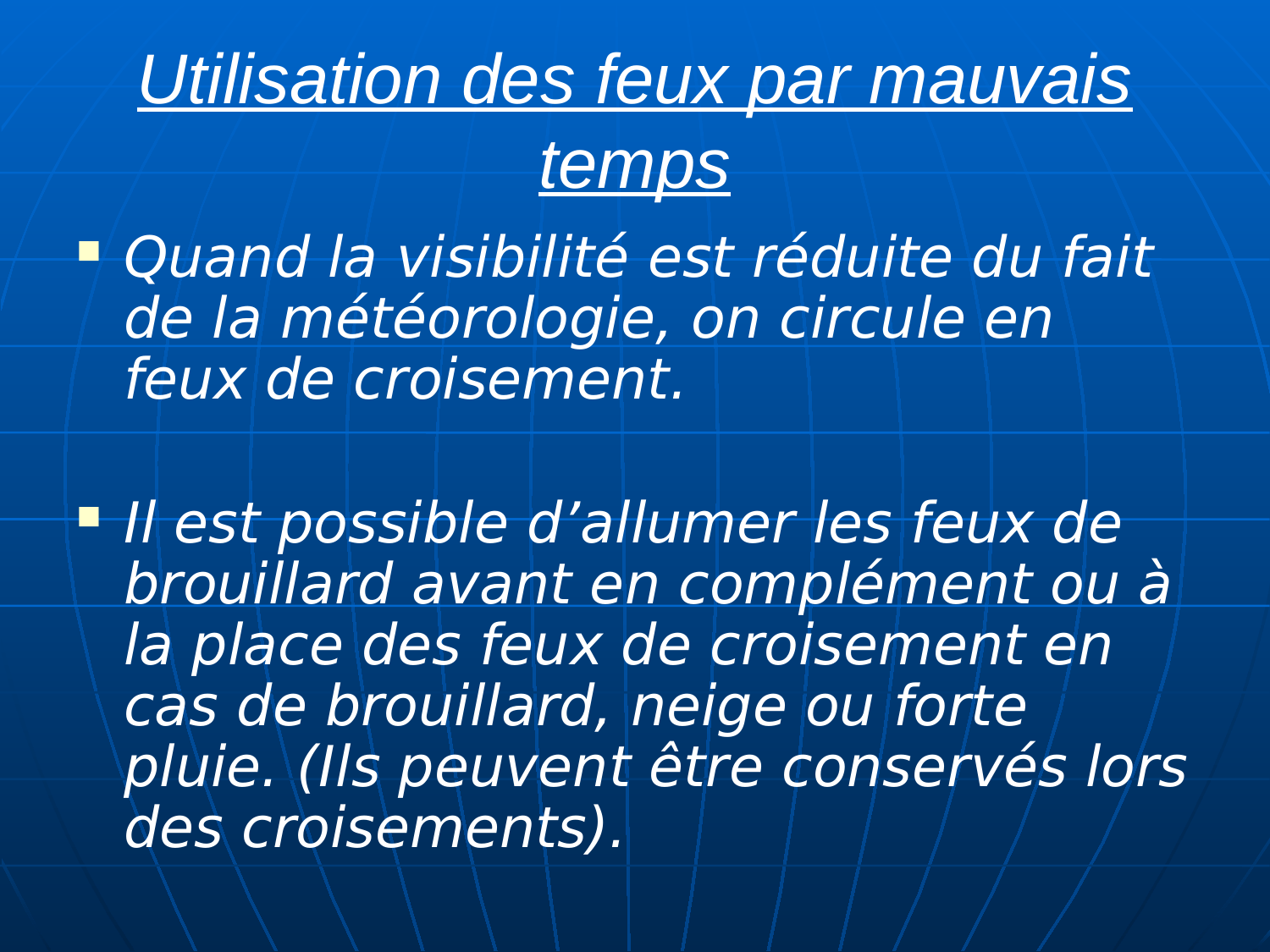

# Utilisation des feux par mauvais temps
Quand la visibilité est réduite du fait de la météorologie, on circule en feux de croisement.

Il est possible d’allumer les feux de brouillard avant en complément ou à la place des feux de croisement en cas de brouillard, neige ou forte pluie. (Ils peuvent être conservés lors des croisements).